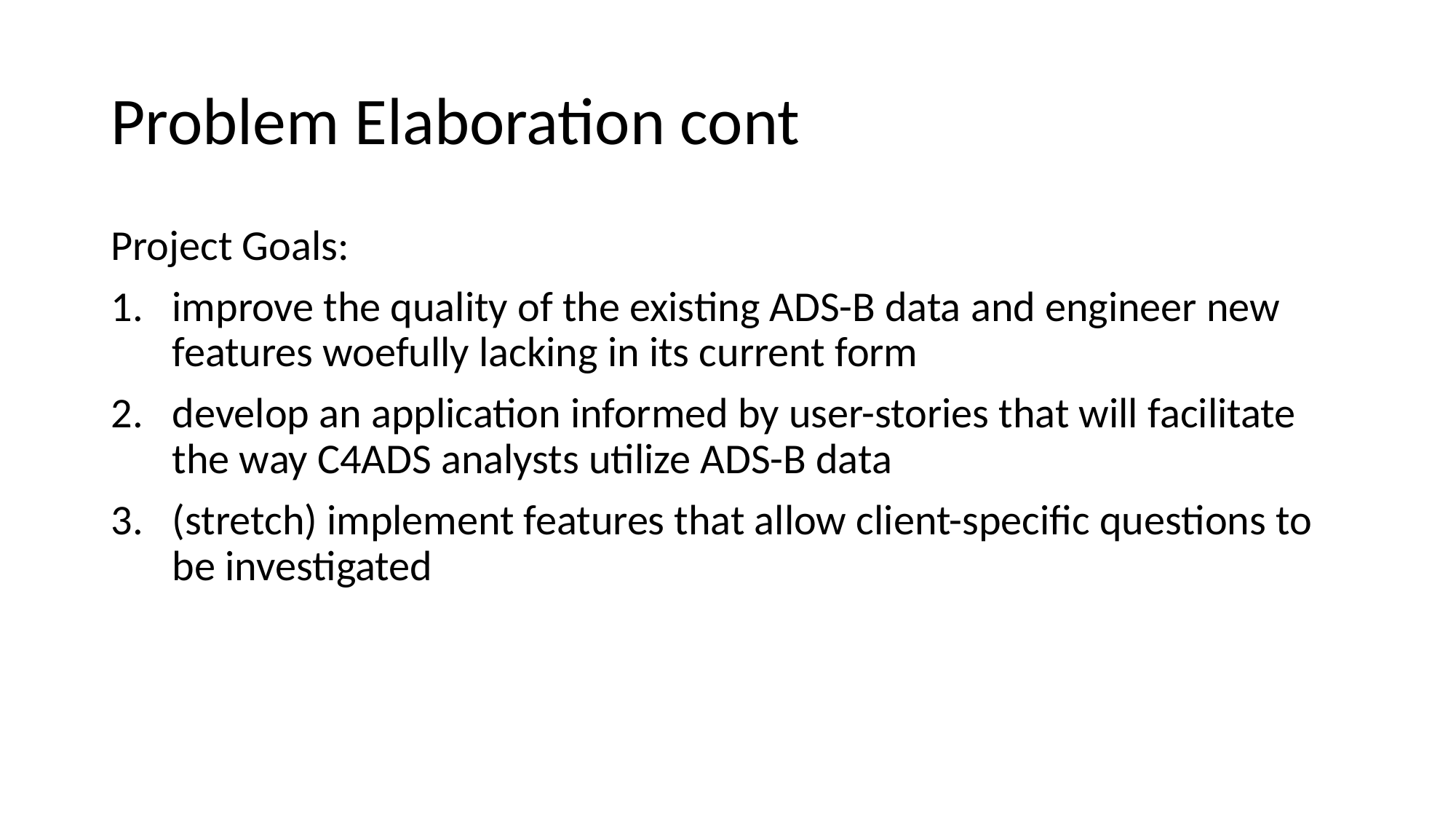

# Problem Elaboration cont
Project Goals:
improve the quality of the existing ADS-B data and engineer new features woefully lacking in its current form
develop an application informed by user-stories that will facilitate the way C4ADS analysts utilize ADS-B data
(stretch) implement features that allow client-specific questions to be investigated